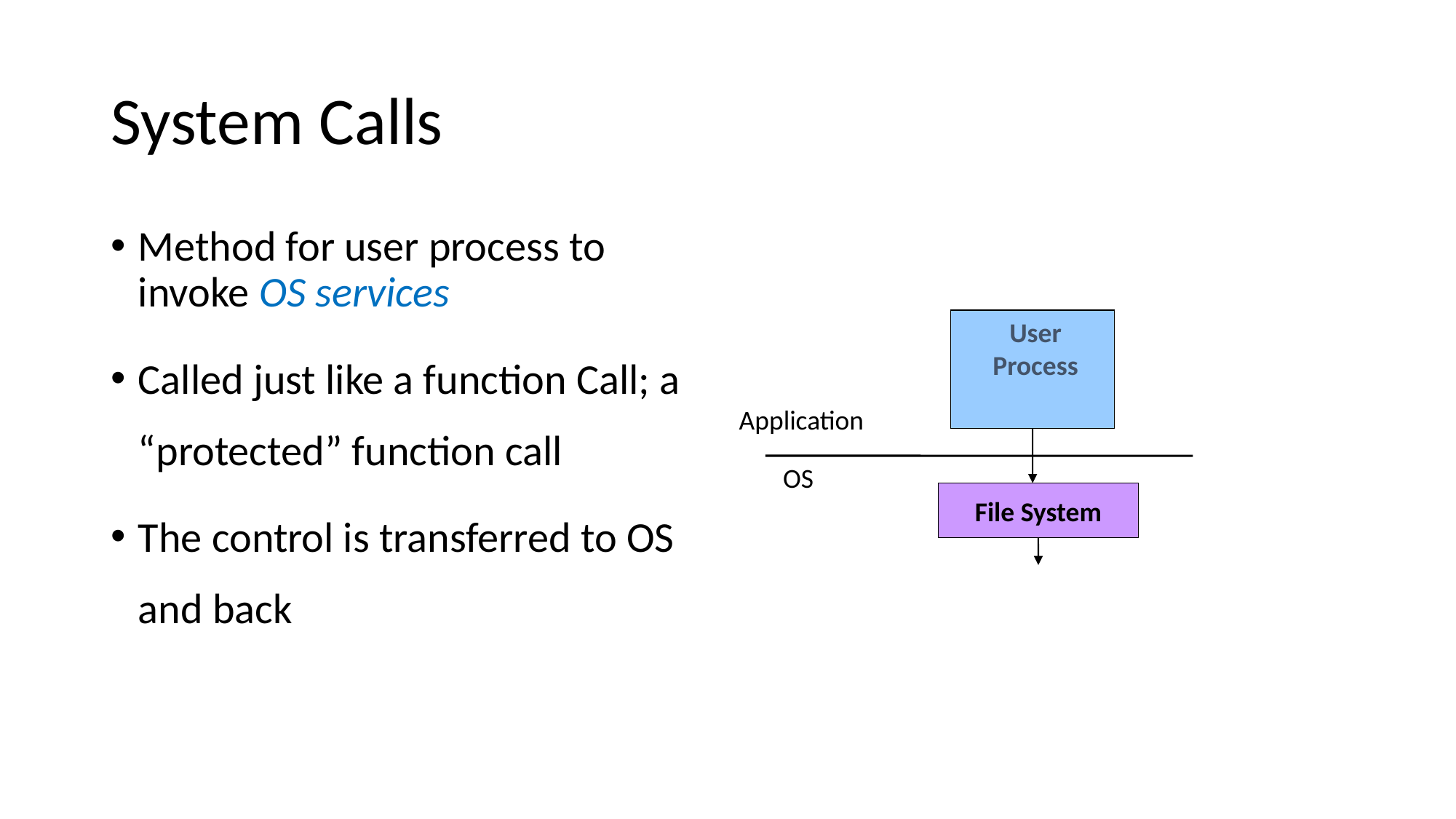

# System Calls
Method for user process to invoke OS services
Called just like a function Call; a “protected” function call
The control is transferred to OS and back

User
Process
Application

OS

File System